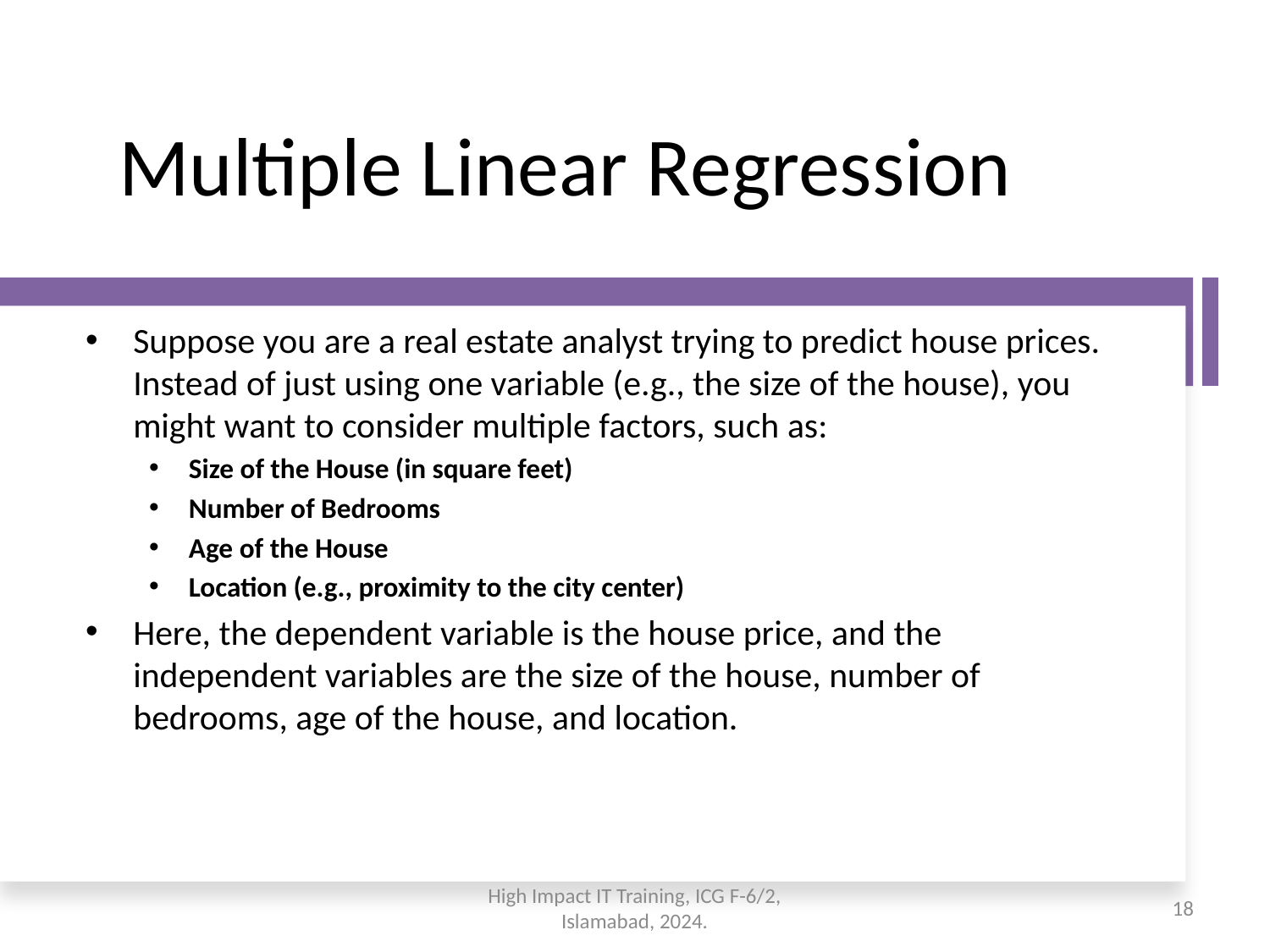

# Multiple Linear Regression

Suppose you are a real estate analyst trying to predict house prices. Instead of just using one variable (e.g., the size of the house), you might want to consider multiple factors, such as:
Size of the House (in square feet)
Number of Bedrooms
Age of the House
Location (e.g., proximity to the city center)
Here, the dependent variable is the house price, and the independent variables are the size of the house, number of bedrooms, age of the house, and location.
High Impact IT Training, ICG F-6/2, Islamabad, 2024.
18